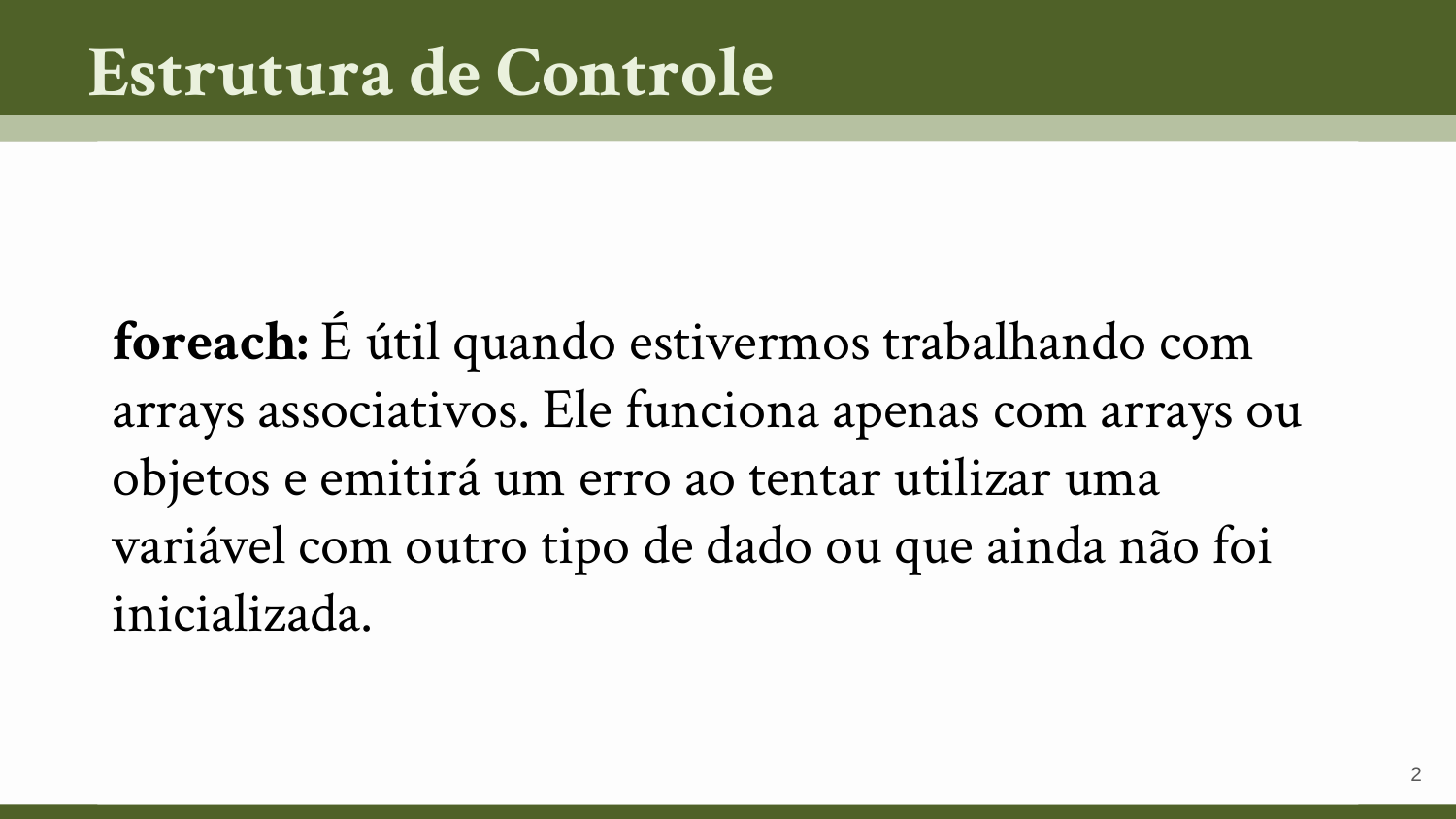

Estrutura de Controle

foreach: É útil quando estivermos trabalhando com arrays associativos. Ele funciona apenas com arrays ou objetos e emitirá um erro ao tentar utilizar uma variável com outro tipo de dado ou que ainda não foi inicializada.

2